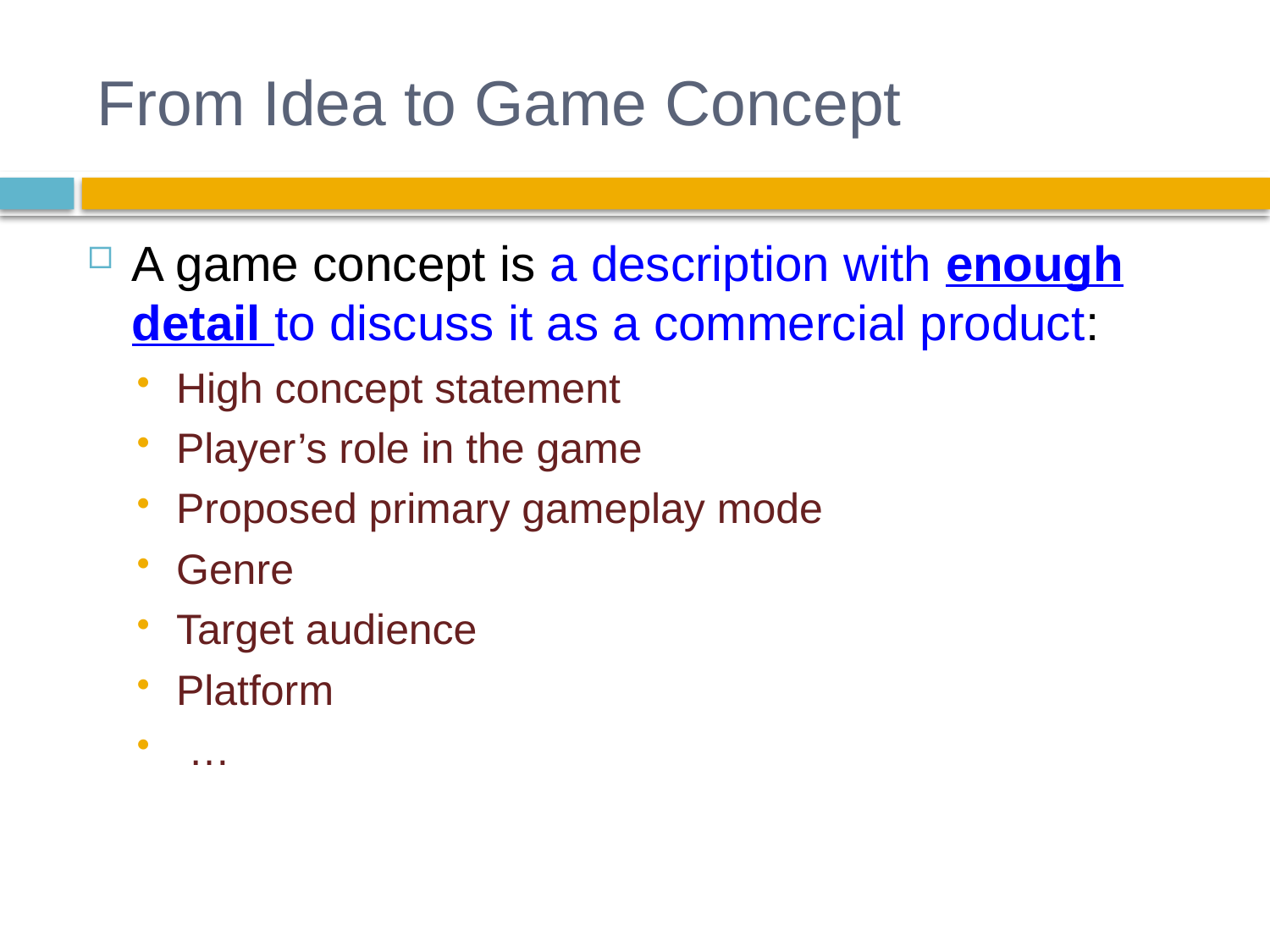

# From Idea to Game Concept
A game concept is a description with enough detail to discuss it as a commercial product:
High concept statement
Player’s role in the game
Proposed primary gameplay mode
Genre
Target audience
Platform
 …